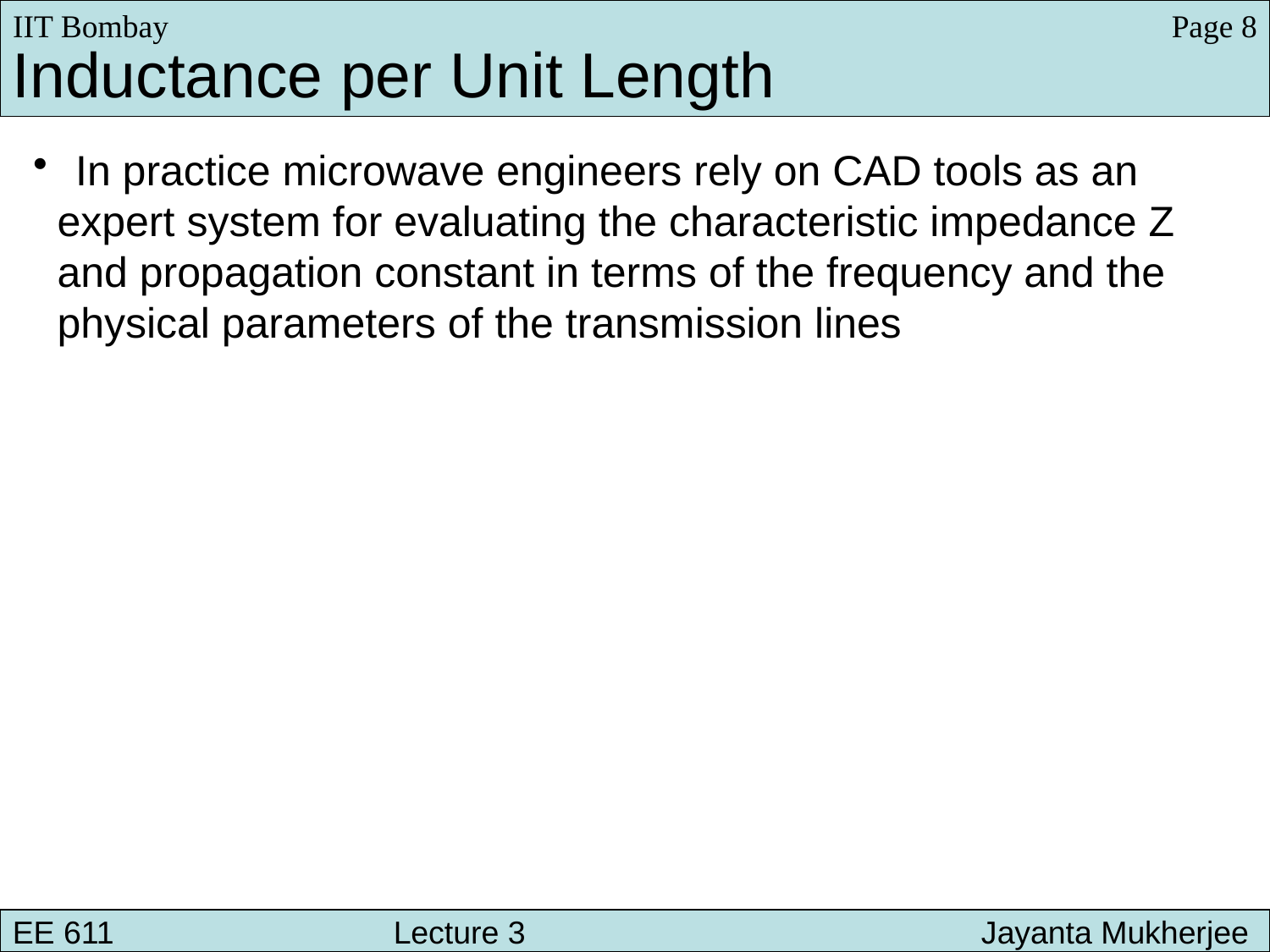

IIT Bombay
Page 8
Inductance per Unit Length
 In practice microwave engineers rely on CAD tools as an
  expert system for evaluating the characteristic impedance Z
  and propagation constant in terms of the frequency and the
  physical parameters of the transmission lines
EE 611 								          Lecture 1
EE 611 						Jayanta Mukherjee          Lecture 1
EE 611 			Lecture 3             			         Jayanta Mukherjee